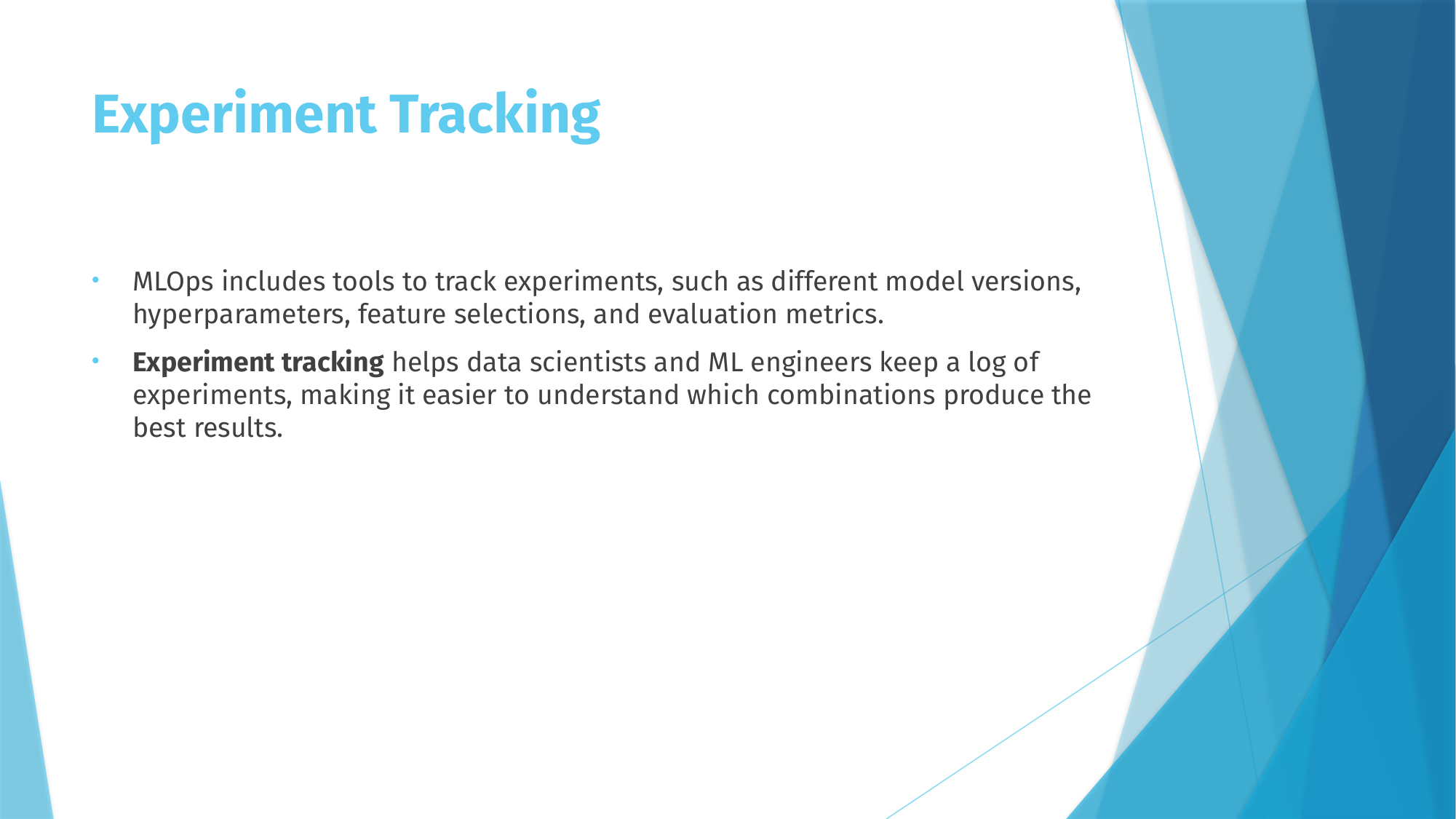

# Experiment Tracking
MLOps includes tools to track experiments, such as different model versions, hyperparameters, feature selections, and evaluation metrics.
Experiment tracking helps data scientists and ML engineers keep a log of experiments, making it easier to understand which combinations produce the best results.